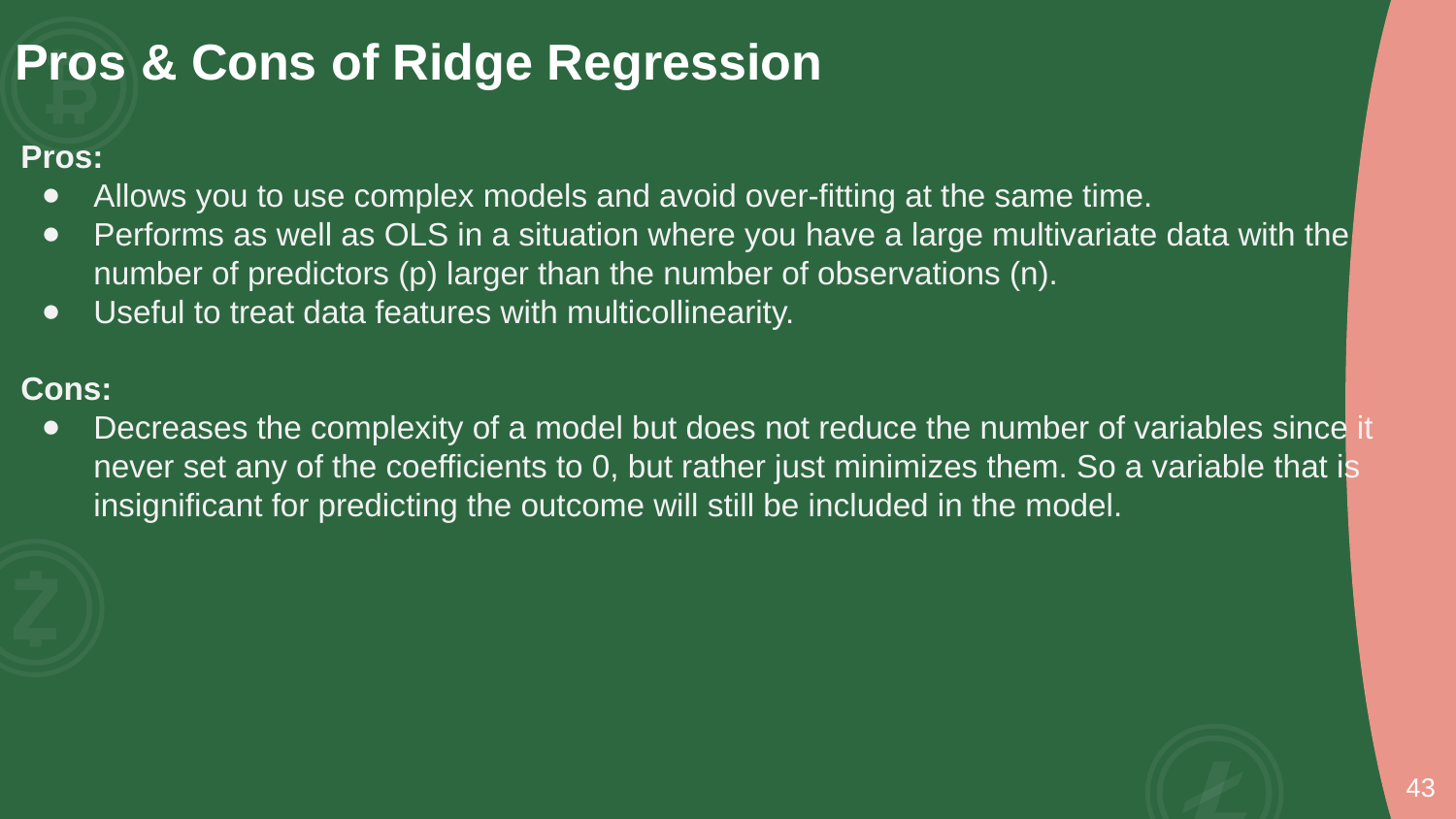

# Pros & Cons of Ridge Regression

Pros:
Allows you to use complex models and avoid over-fitting at the same time.
Performs as well as OLS in a situation where you have a large multivariate data with the number of predictors (p) larger than the number of observations (n).
Useful to treat data features with multicollinearity.

Cons:
Decreases the complexity of a model but does not reduce the number of variables since it never set any of the coefficients to 0, but rather just minimizes them. So a variable that is insignificant for predicting the outcome will still be included in the model.
43